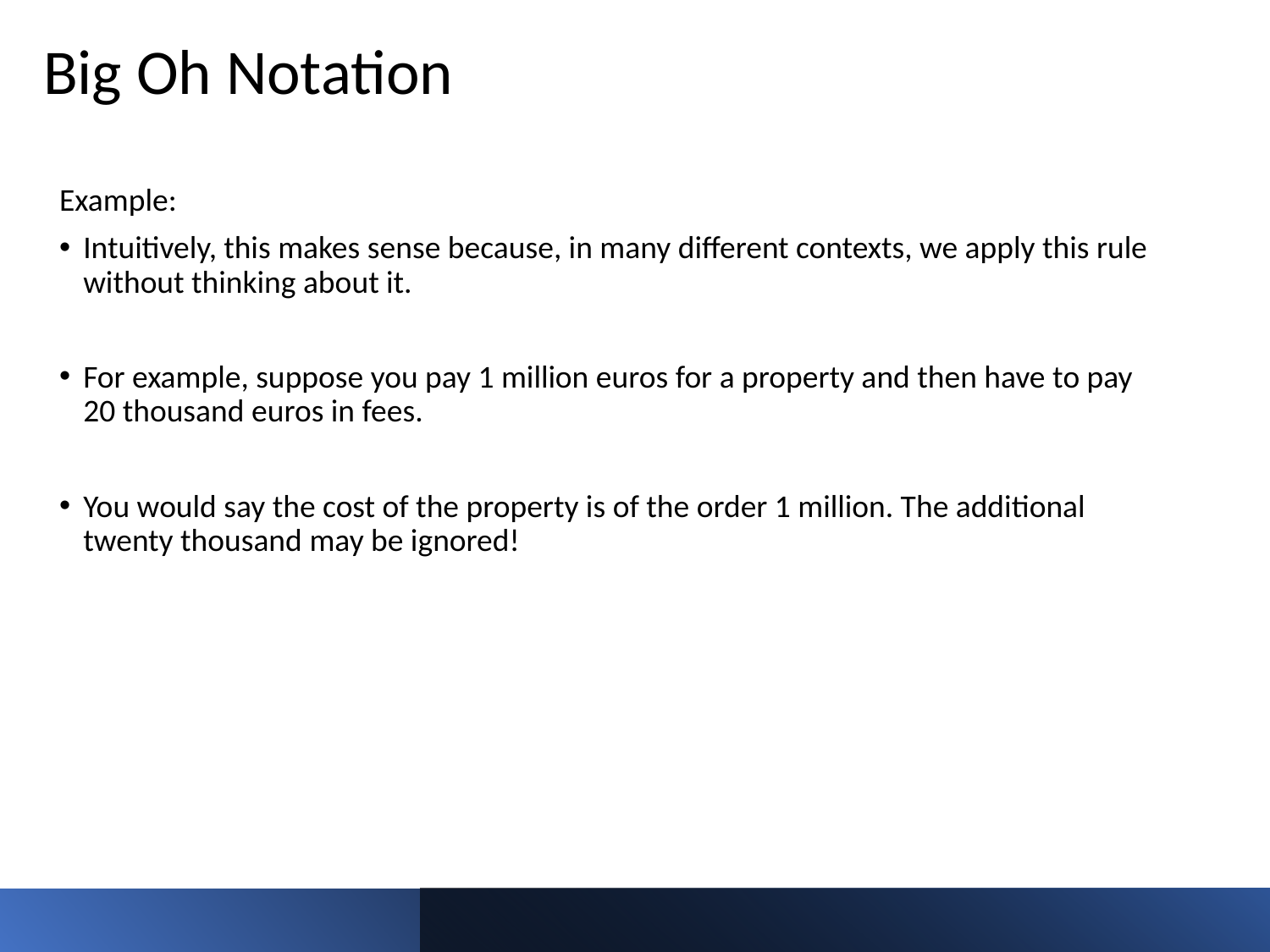

# Big Oh Notation
Example:
Intuitively, this makes sense because, in many different contexts, we apply this rule without thinking about it.

For example, suppose you pay 1 million euros for a property and then have to pay 20 thousand euros in fees.

You would say the cost of the property is of the order 1 million. The additional twenty thousand may be ignored!